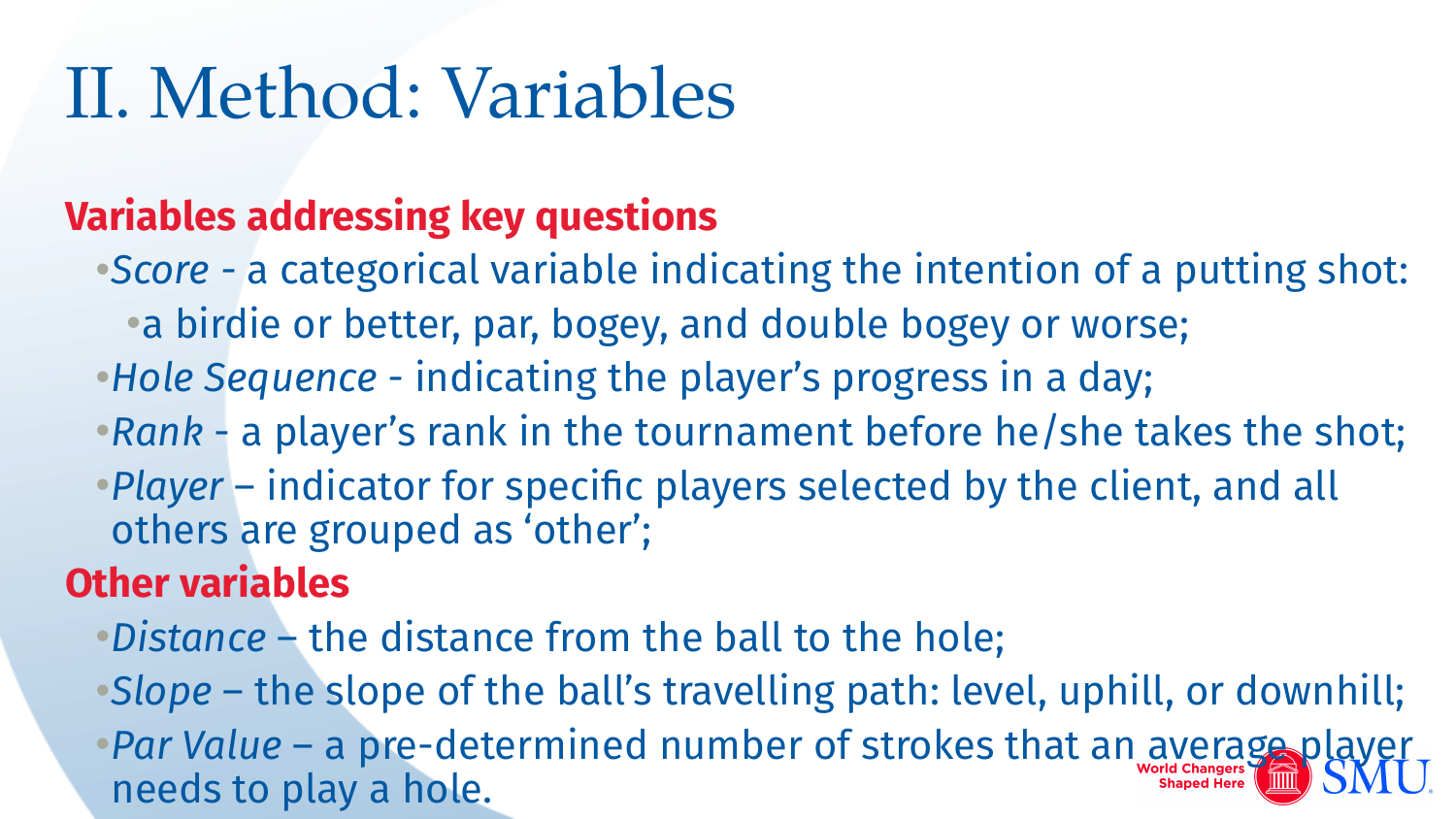

# II. Method: Variables
Variables addressing key questions
Score - a categorical variable indicating the intention of a putting shot:
a birdie or better, par, bogey, and double bogey or worse;
Hole Sequence - indicating the player’s progress in a day;
Rank - a player’s rank in the tournament before he/she takes the shot;
Player – indicator for specific players selected by the client, and all others are grouped as ‘other’;
Other variables
Distance – the distance from the ball to the hole;
Slope – the slope of the ball’s travelling path: level, uphill, or downhill;
Par Value – a pre-determined number of strokes that an average player needs to play a hole.